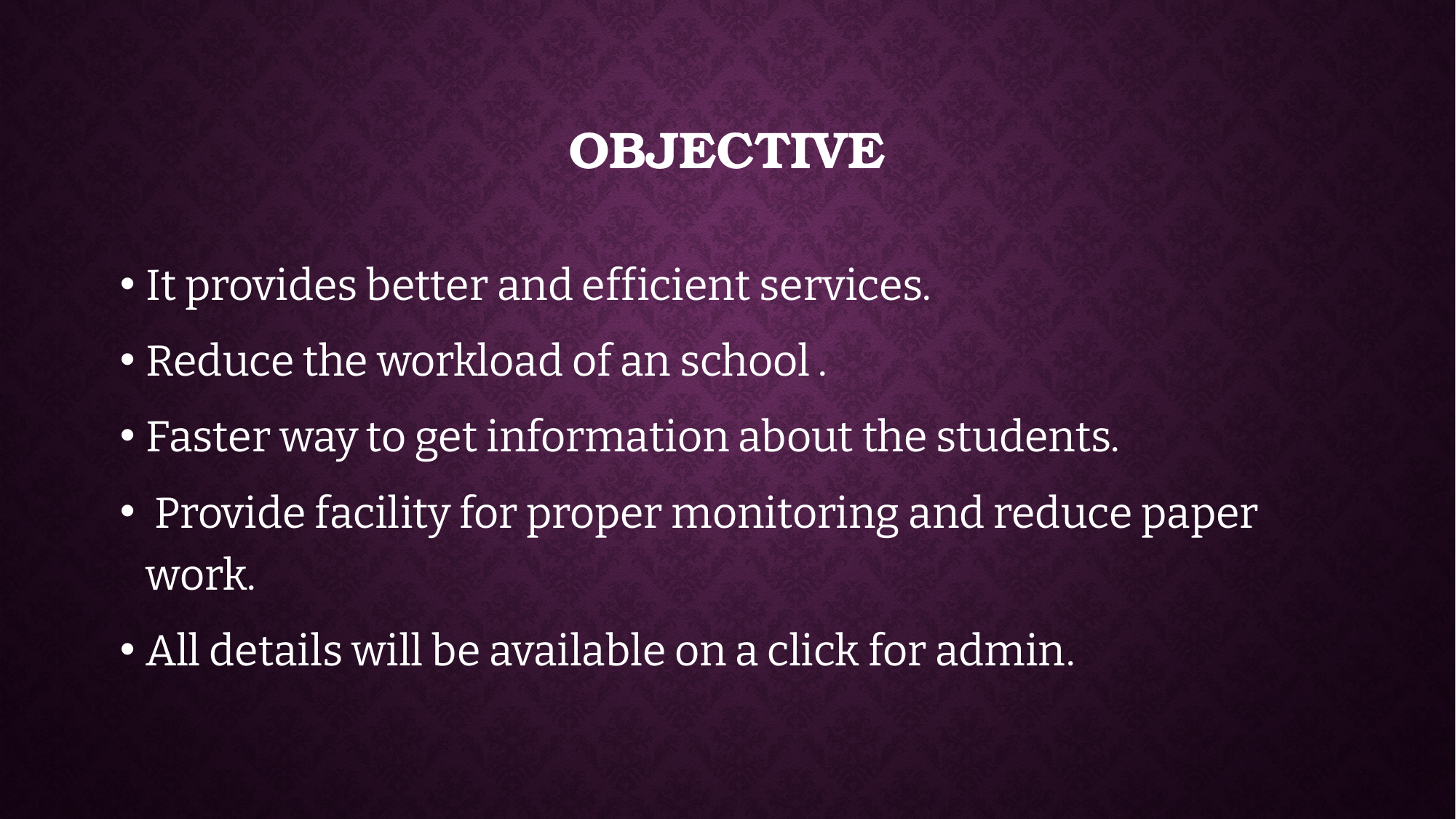

# objective
It provides better and efficient services.
Reduce the workload of an school .
Faster way to get information about the students.
 Provide facility for proper monitoring and reduce paper work.
All details will be available on a click for admin.